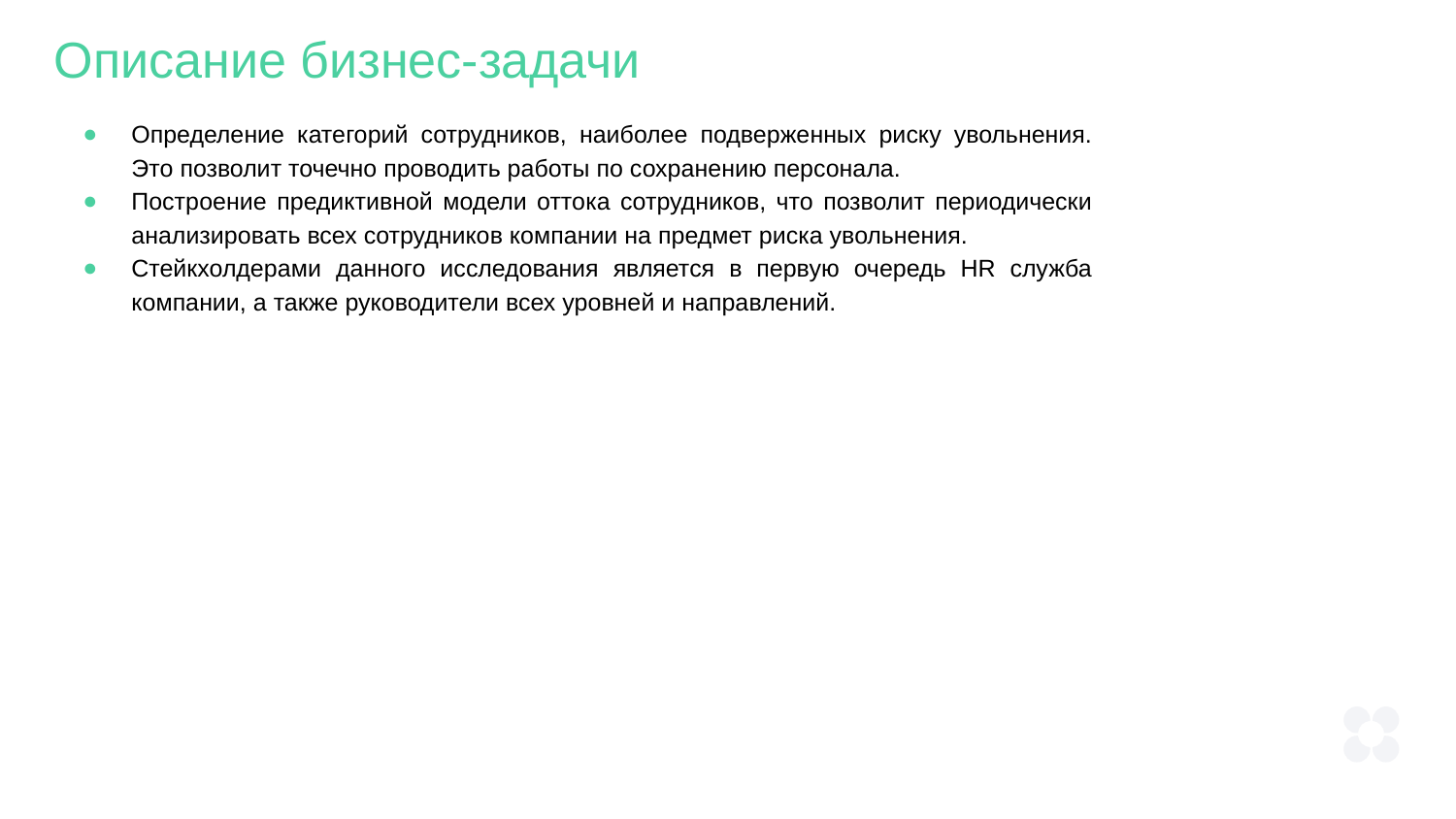

Описание бизнес-задачи
Определение категорий сотрудников, наиболее подверженных риску увольнения. Это позволит точечно проводить работы по сохранению персонала.
Построение предиктивной модели оттока сотрудников, что позволит периодически анализировать всех сотрудников компании на предмет риска увольнения.
Стейкхолдерами данного исследования является в первую очередь HR служба компании, а также руководители всех уровней и направлений.